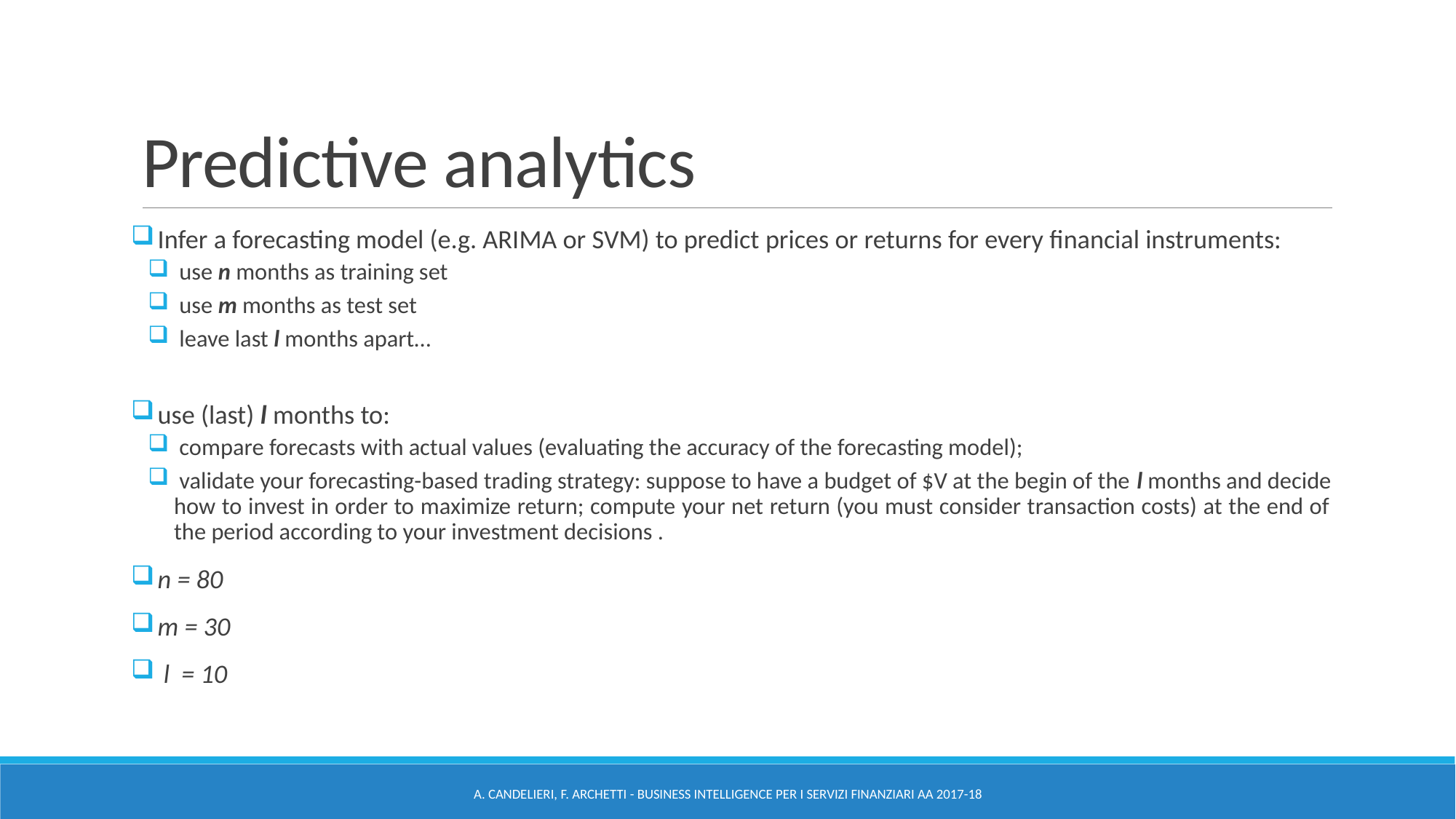

# Predictive analytics
 Infer a forecasting model (e.g. ARIMA or SVM) to predict prices or returns for every financial instruments:
 use n months as training set
 use m months as test set
 leave last l months apart…

 use (last) l months to:
 compare forecasts with actual values (evaluating the accuracy of the forecasting model);
 validate your forecasting-based trading strategy: suppose to have a budget of $V at the begin of the l months and decide how to invest in order to maximize return; compute your net return (you must consider transaction costs) at the end of the period according to your investment decisions .
 n = 80
 m = 30
  l  = 10
A. Candelieri, F. Archetti - Business Intelligence per i servizi finanziari AA 2017-18